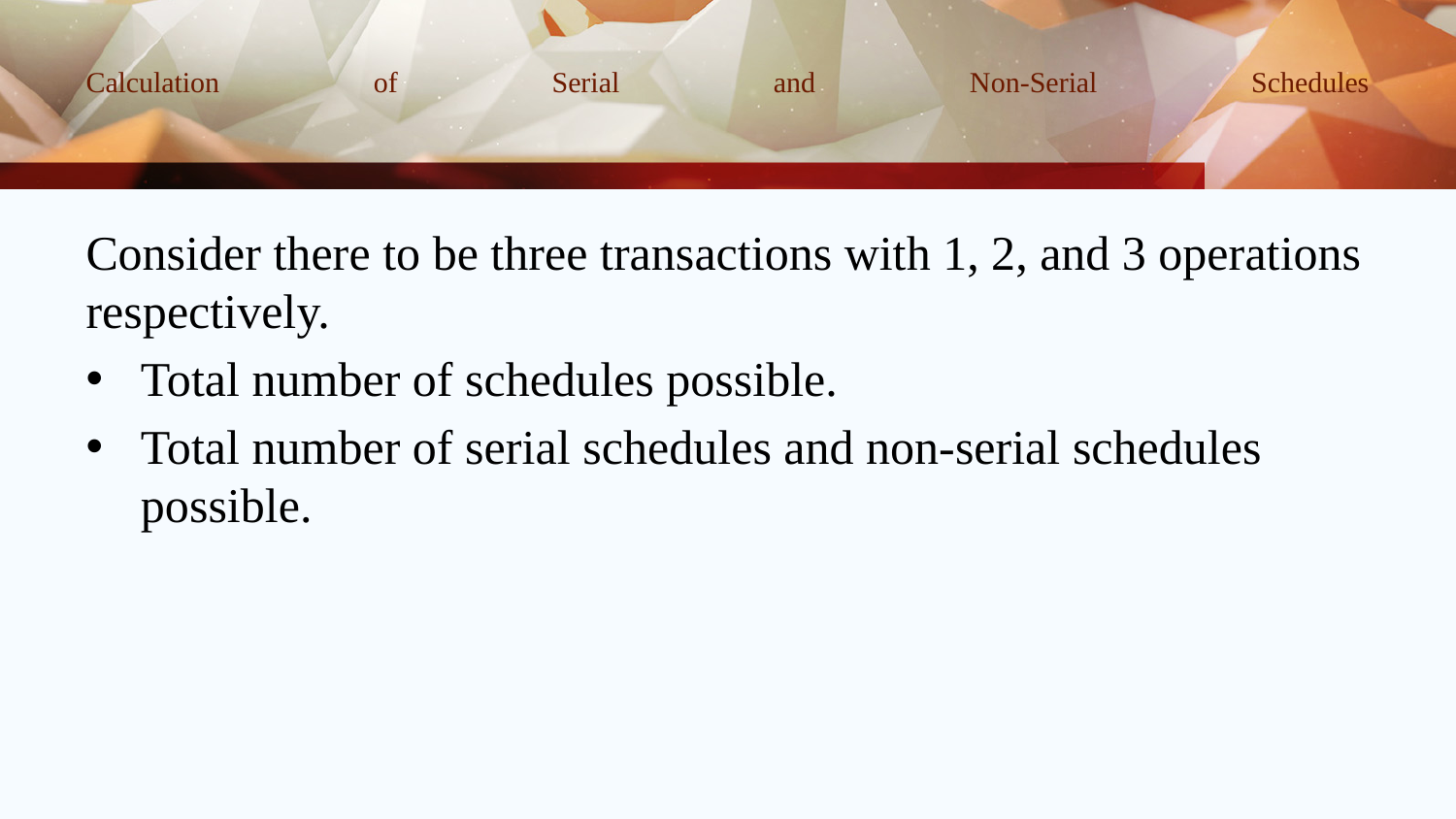

# Calculation of Serial and Non-Serial Schedules
Consider there to be three transactions with 1, 2, and 3 operations respectively.
Total number of schedules possible.
Total number of serial schedules and non-serial schedules possible.